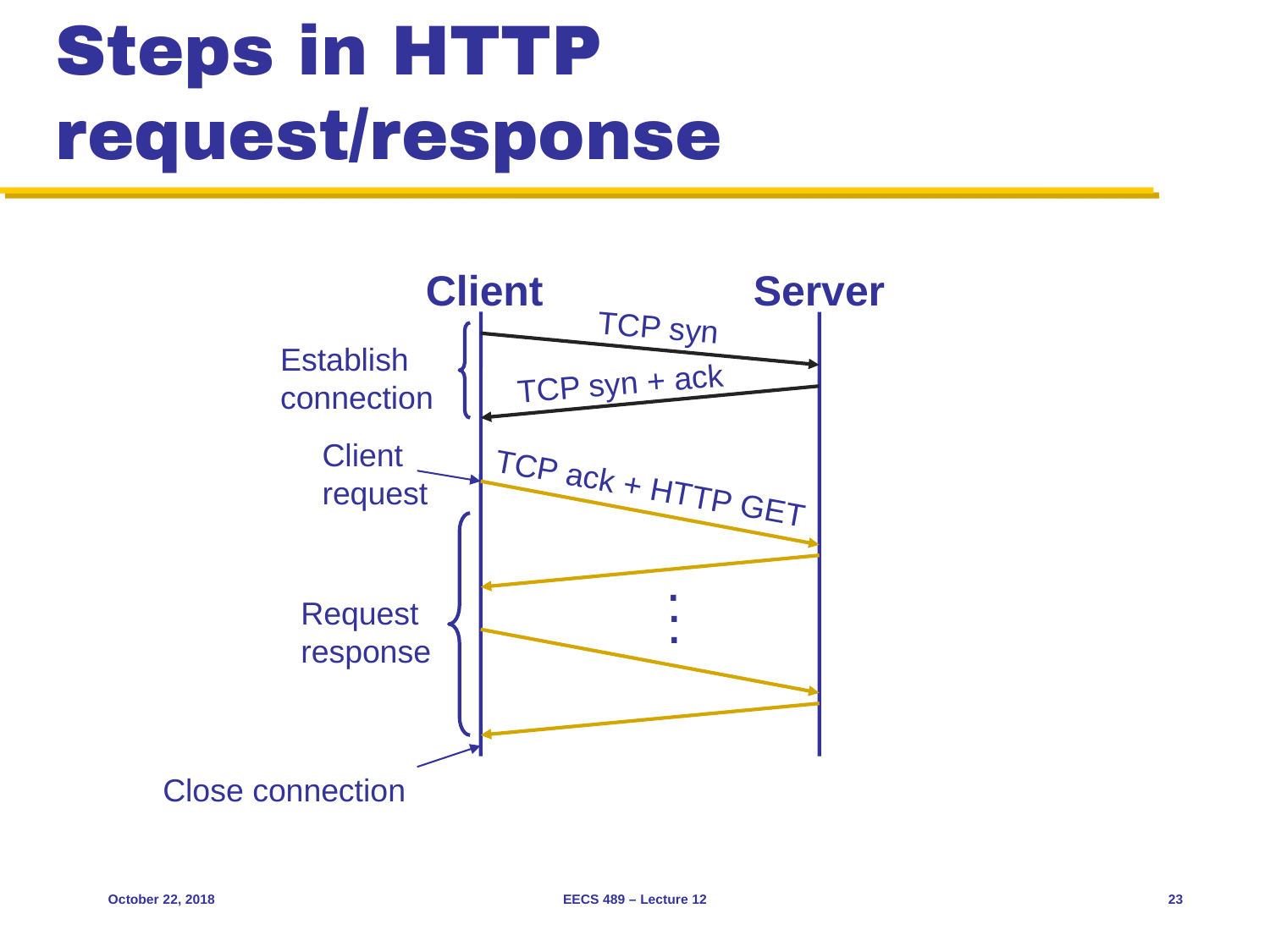

# Steps in HTTP request/response
Client
Server
TCP syn

Establish
connection
TCP syn + ack

Client
request
TCP ack + HTTP GET

.
.
.

Request
response

Close connection
October 22, 2018
EECS 489 – Lecture 12
23